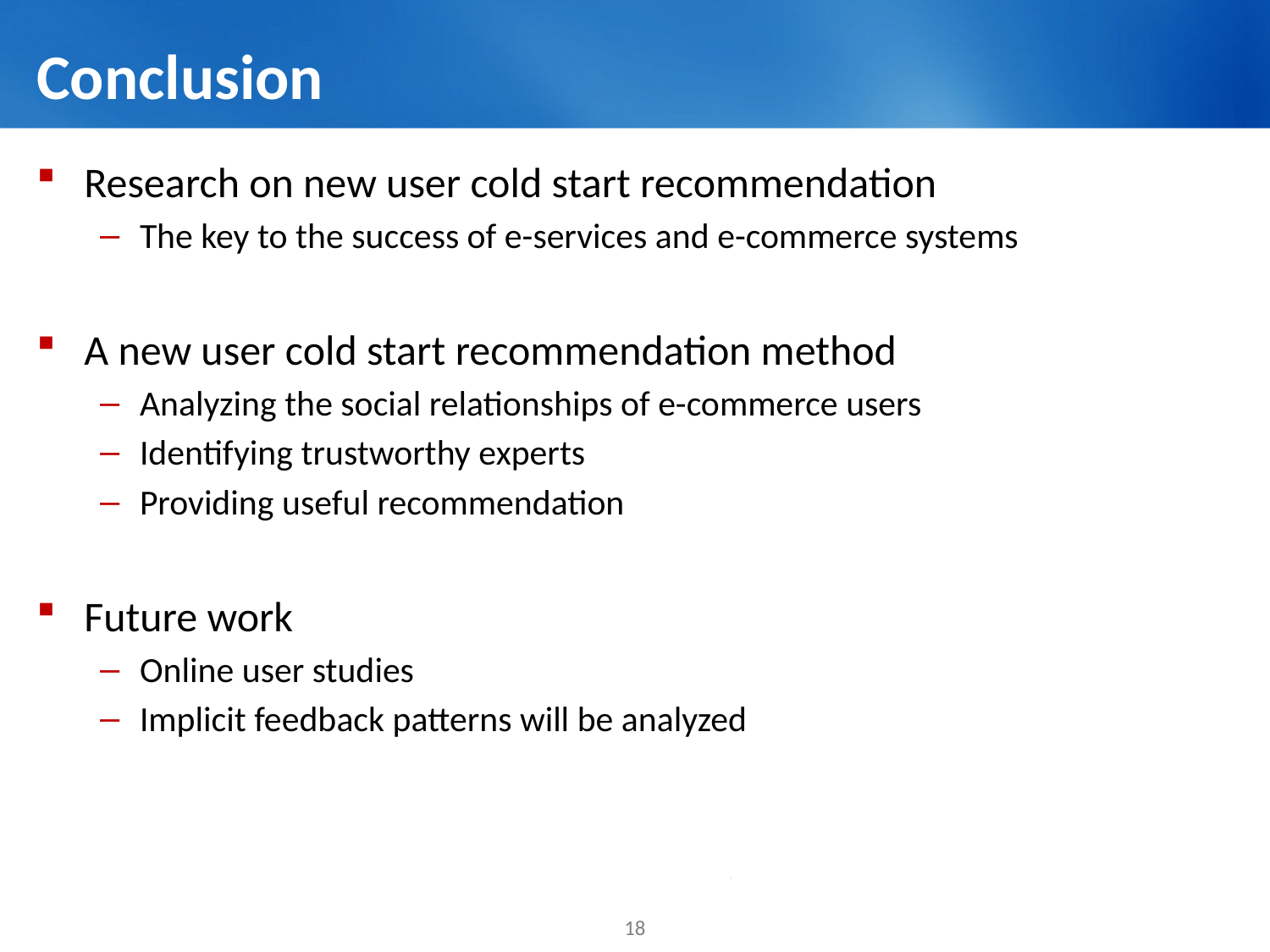

# Conclusion
Research on new user cold start recommendation
The key to the success of e-services and e-commerce systems

A new user cold start recommendation method
Analyzing the social relationships of e-commerce users
Identifying trustworthy experts
Providing useful recommendation

Future work
Online user studies
Implicit feedback patterns will be analyzed
18